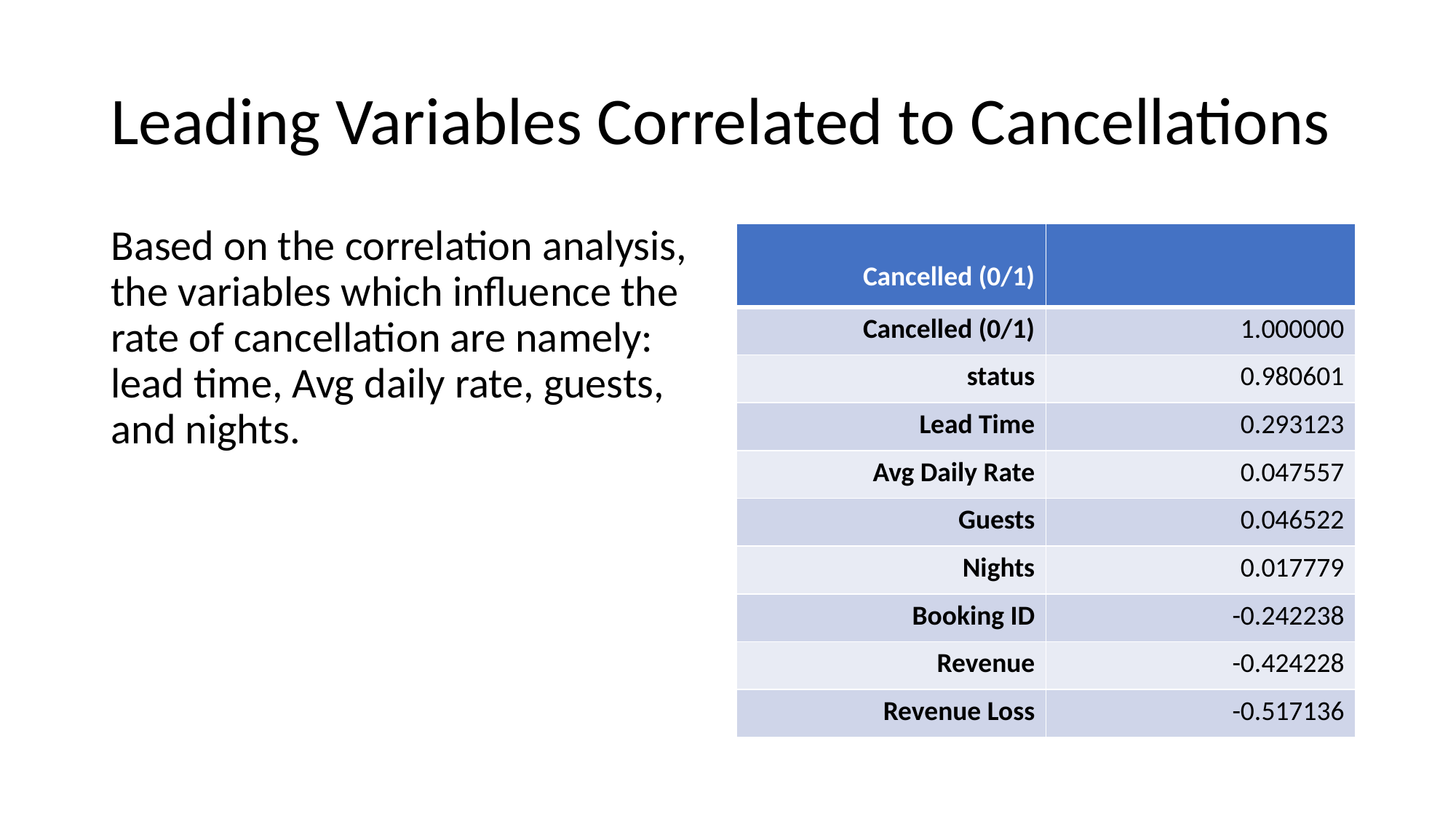

# Leading Variables Correlated to Cancellations
Based on the correlation analysis, the variables which influence the rate of cancellation are namely: lead time, Avg daily rate, guests, and nights.
| Cancelled (0/1) |  |
| --- | --- |
| Cancelled (0/1) | 1.000000 |
| status | 0.980601 |
| Lead Time | 0.293123 |
| Avg Daily Rate | 0.047557 |
| Guests | 0.046522 |
| Nights | 0.017779 |
| Booking ID | -0.242238 |
| Revenue | -0.424228 |
| Revenue Loss | -0.517136 |